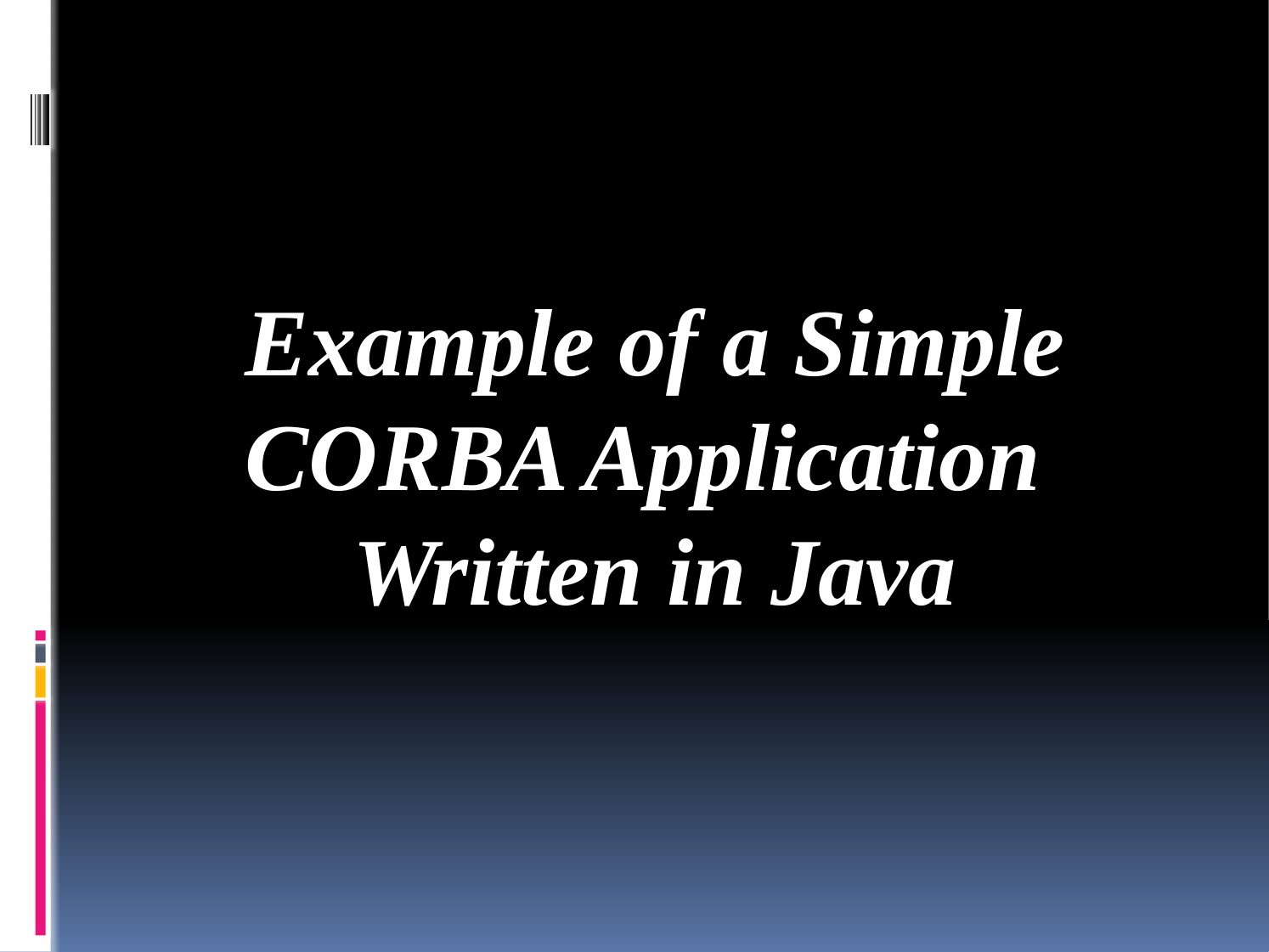

Example of a Simple
CORBA Application
Written in Java